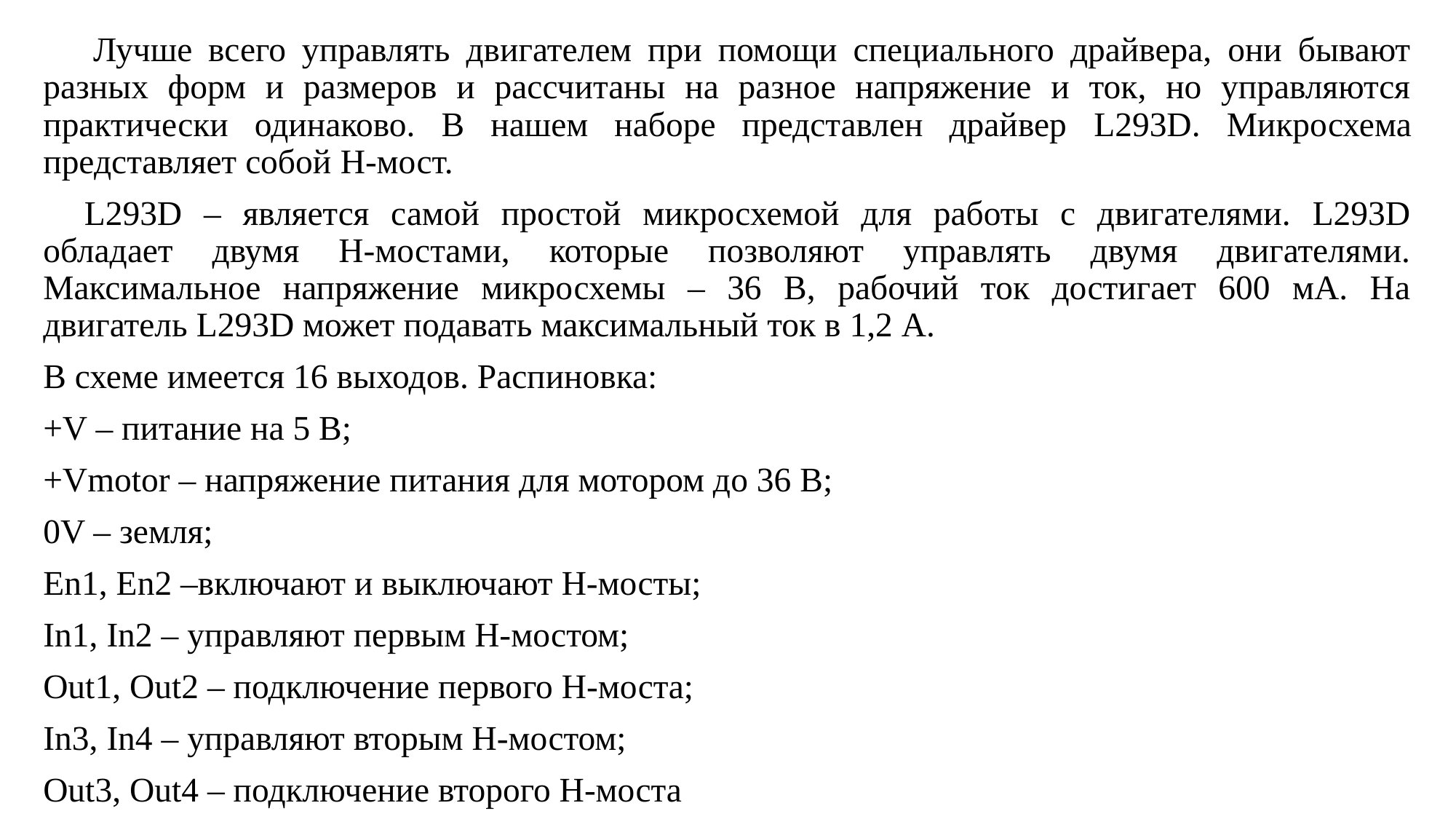

Лучше всего управлять двигателем при помощи специального драйвера, они бывают разных форм и размеров и рассчитаны на разное напряжение и ток, но управляются практически одинаково. В нашем наборе представлен драйвер L293D. Микросхема представляет собой H-мост.
L293D – является самой простой микросхемой для работы с двигателями. L293D обладает двумя H-мостами, которые позволяют управлять двумя двигателями. Максимальное напряжение микросхемы – 36 В, рабочий ток достигает 600 мА. На двигатель L293D может подавать максимальный ток в 1,2 А.
В схеме имеется 16 выходов. Распиновка:
+V – питание на 5 В;
+Vmotor – напряжение питания для мотором до 36 В;
0V – земля;
En1, En2 –включают и выключают H-мосты;
In1, In2 – управляют первым H-мостом;
Out1, Out2 – подключение первого H-моста;
In3, In4 – управляют вторым H-мостом;
Out3, Out4 – подключение второго H-моста